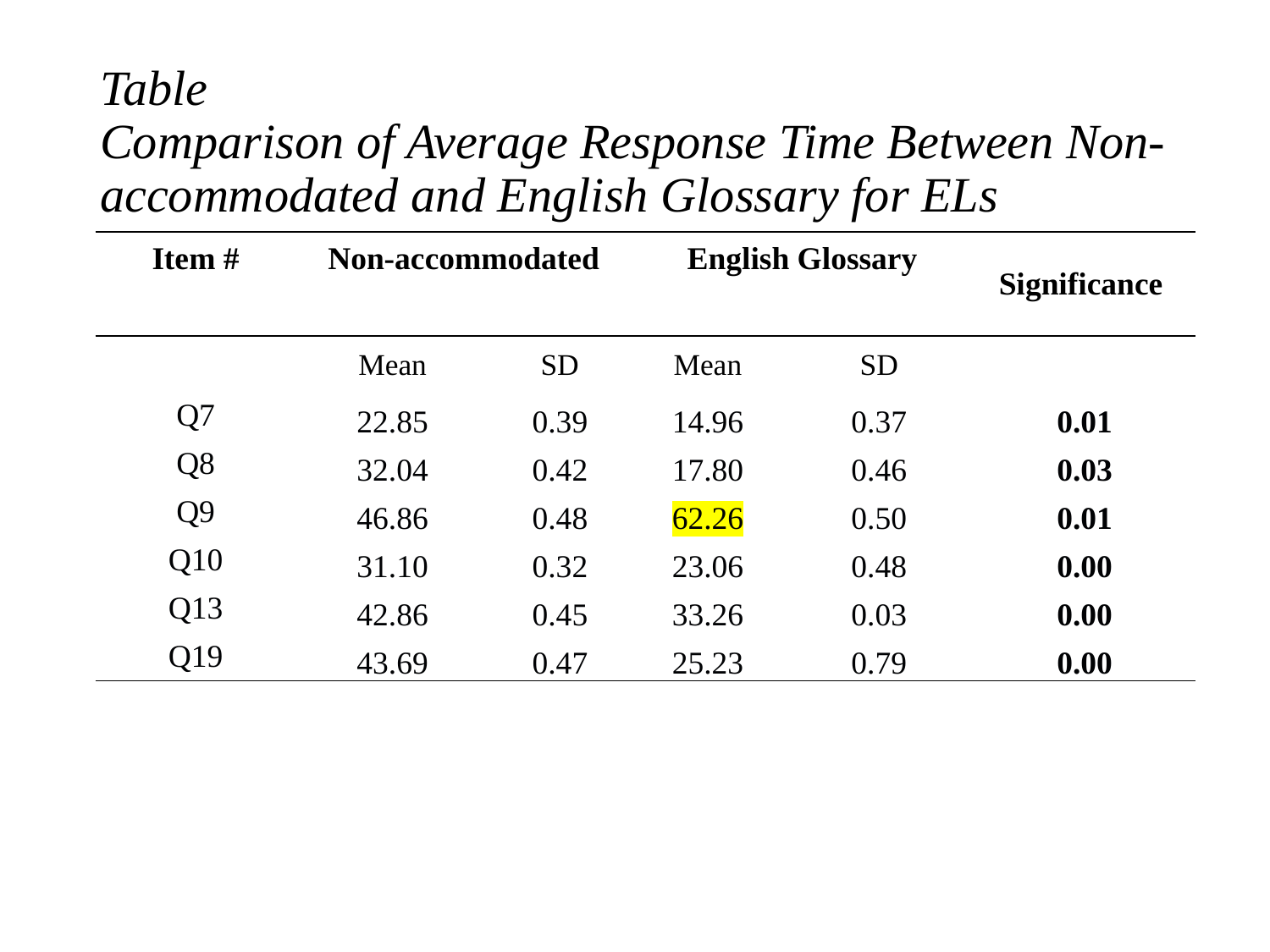

# Table Comparison of Average Response Time Between Non-accommodated and English Glossary for ELs
| Item # | Non-accommodated |  | English Glossary |  | Significance |
| --- | --- | --- | --- | --- | --- |
|  | Mean | SD | Mean | SD |  |
| Q7 | 22.85 | 0.39 | 14.96 | 0.37 | 0.01 |
| Q8 | 32.04 | 0.42 | 17.80 | 0.46 | 0.03 |
| Q9 | 46.86 | 0.48 | 62.26 | 0.50 | 0.01 |
| Q10 | 31.10 | 0.32 | 23.06 | 0.48 | 0.00 |
| Q13 | 42.86 | 0.45 | 33.26 | 0.03 | 0.00 |
| Q19 | 43.69 | 0.47 | 25.23 | 0.79 | 0.00 |